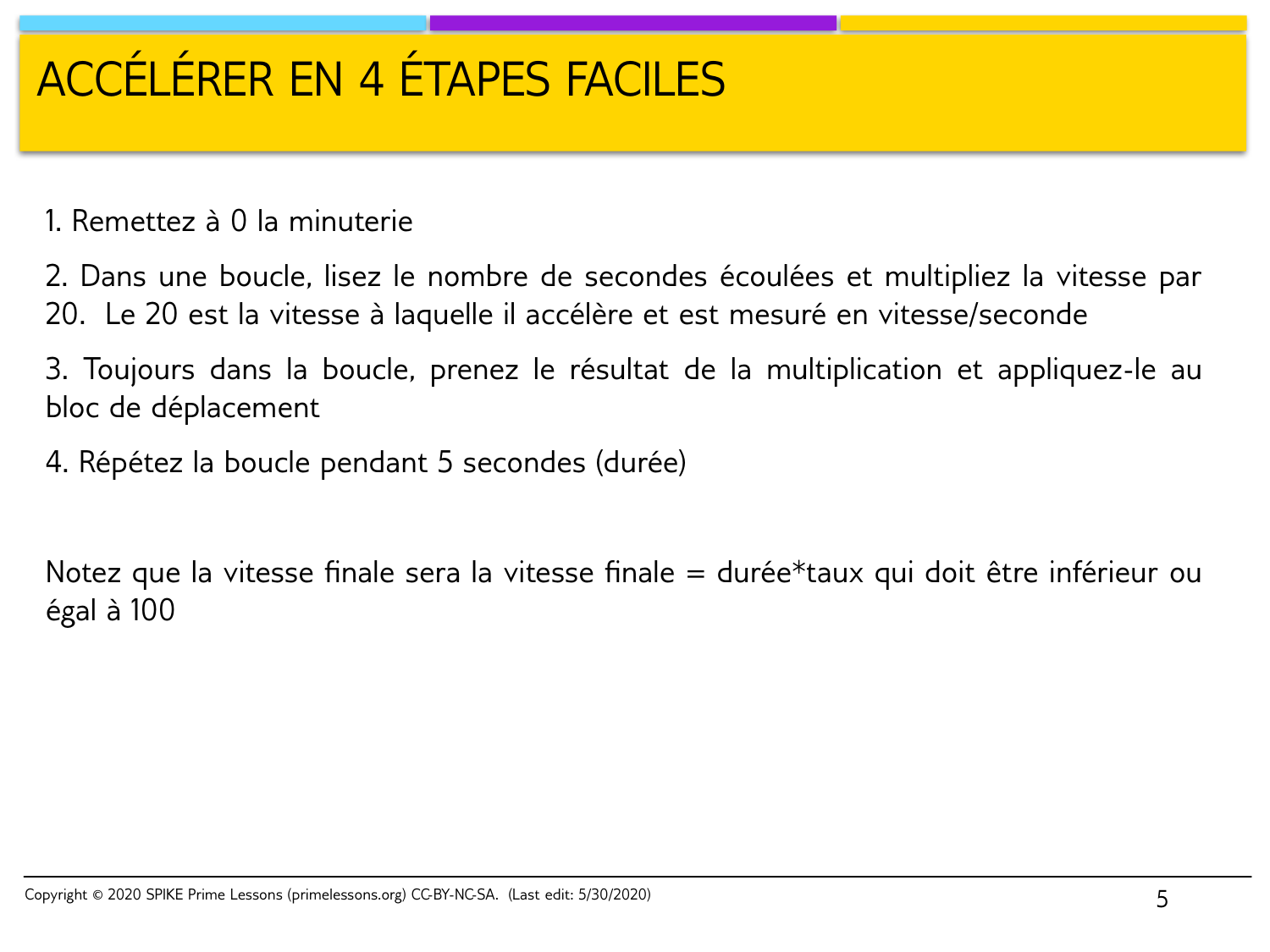

# Accélérer en 4 étapes faciles
1. Remettez à 0 la minuterie
2. Dans une boucle, lisez le nombre de secondes écoulées et multipliez la vitesse par 20.  Le 20 est la vitesse à laquelle il accélère et est mesuré en vitesse/seconde
3. Toujours dans la boucle, prenez le résultat de la multiplication et appliquez-le au bloc de déplacement
4. Répétez la boucle pendant 5 secondes (durée)

Notez que la vitesse finale sera la vitesse finale = durée*taux qui doit être inférieur ou égal à 100
5
Copyright © 2020 SPIKE Prime Lessons (primelessons.org) CC-BY-NC-SA.  (Last edit: 5/30/2020)